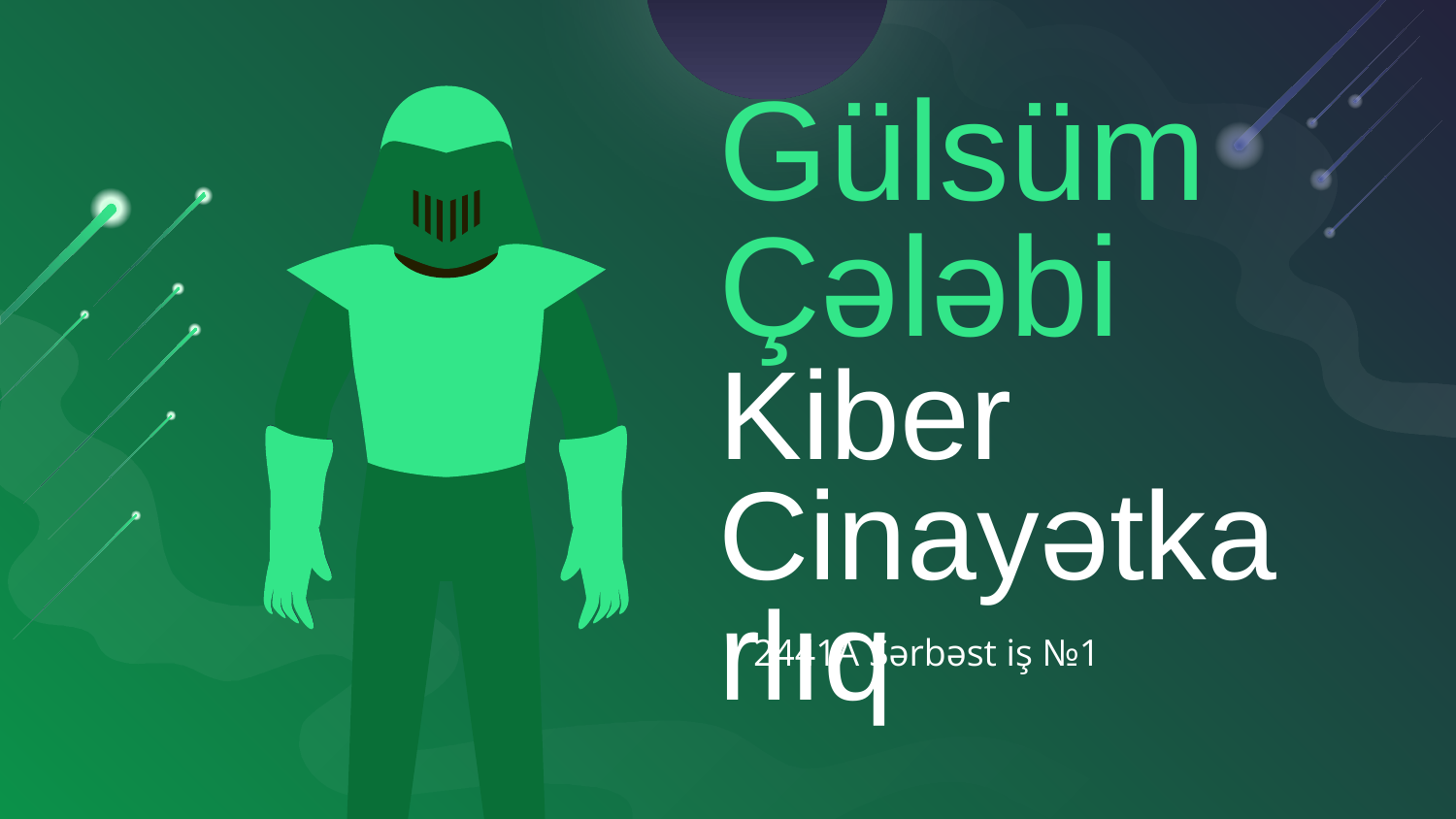

# Gülsüm Çələbi Kiber Cinayətkarlıq

2441A Sərbəst iş №1